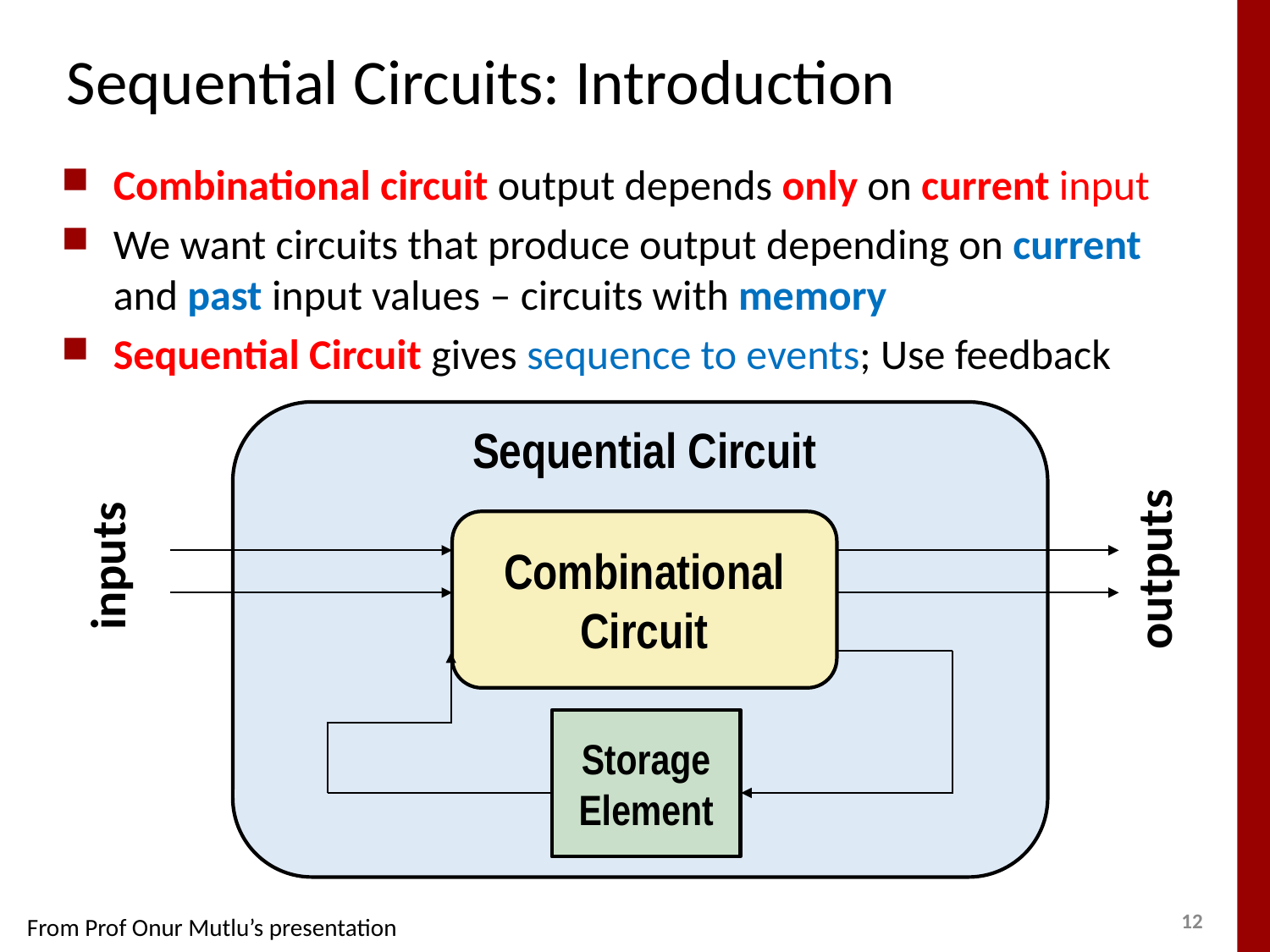

# Sequential Circuits: Introduction
Combinational circuit output depends only on current input
We want circuits that produce output depending on current and past input values – circuits with memory
Sequential Circuit gives sequence to events; Use feedback

Sequential Circuit

Combinational
Circuit
inputs
outputs
Storage
Element
From Prof Onur Mutlu’s presentation